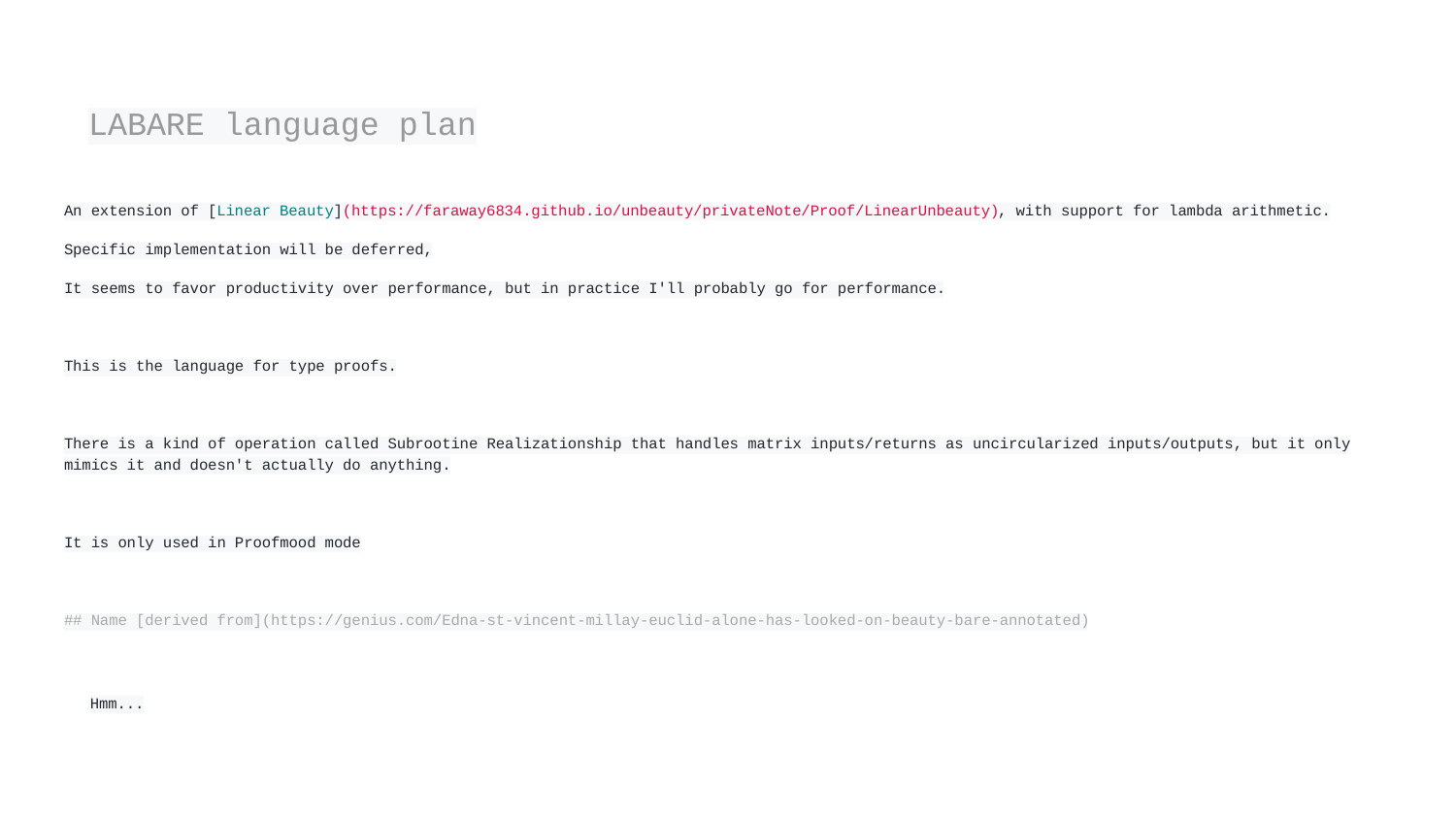

# LABARE language plan
An extension of [Linear Beauty](https://faraway6834.github.io/unbeauty/privateNote/Proof/LinearUnbeauty), with support for lambda arithmetic.
Specific implementation will be deferred,
It seems to favor productivity over performance, but in practice I'll probably go for performance.

This is the language for type proofs.

There is a kind of operation called Subrootine Realizationship that handles matrix inputs/returns as uncircularized inputs/outputs, but it only mimics it and doesn't actually do anything.

It is only used in Proofmood mode

## Name [derived from](https://genius.com/Edna-st-vincent-millay-euclid-alone-has-looked-on-beauty-bare-annotated)

Hmm...